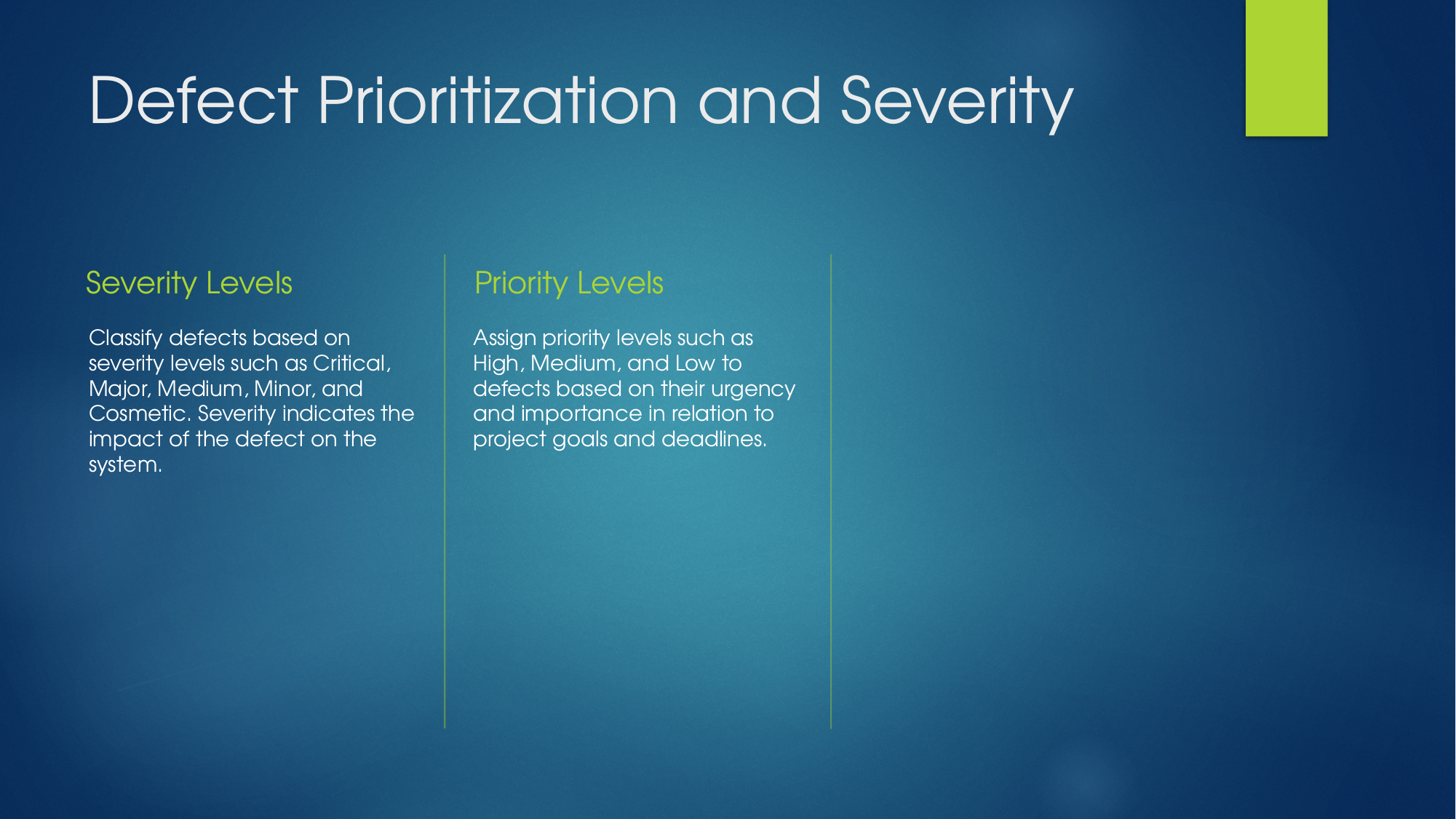

# Defect Prioritization and Severity
Severity Levels
Priority Levels
Classify defects based on severity levels such as Critical, Major, Medium, Minor, and Cosmetic. Severity indicates the impact of the defect on the system.
Assign priority levels such as High, Medium, and Low to defects based on their urgency and importance in relation to project goals and deadlines.